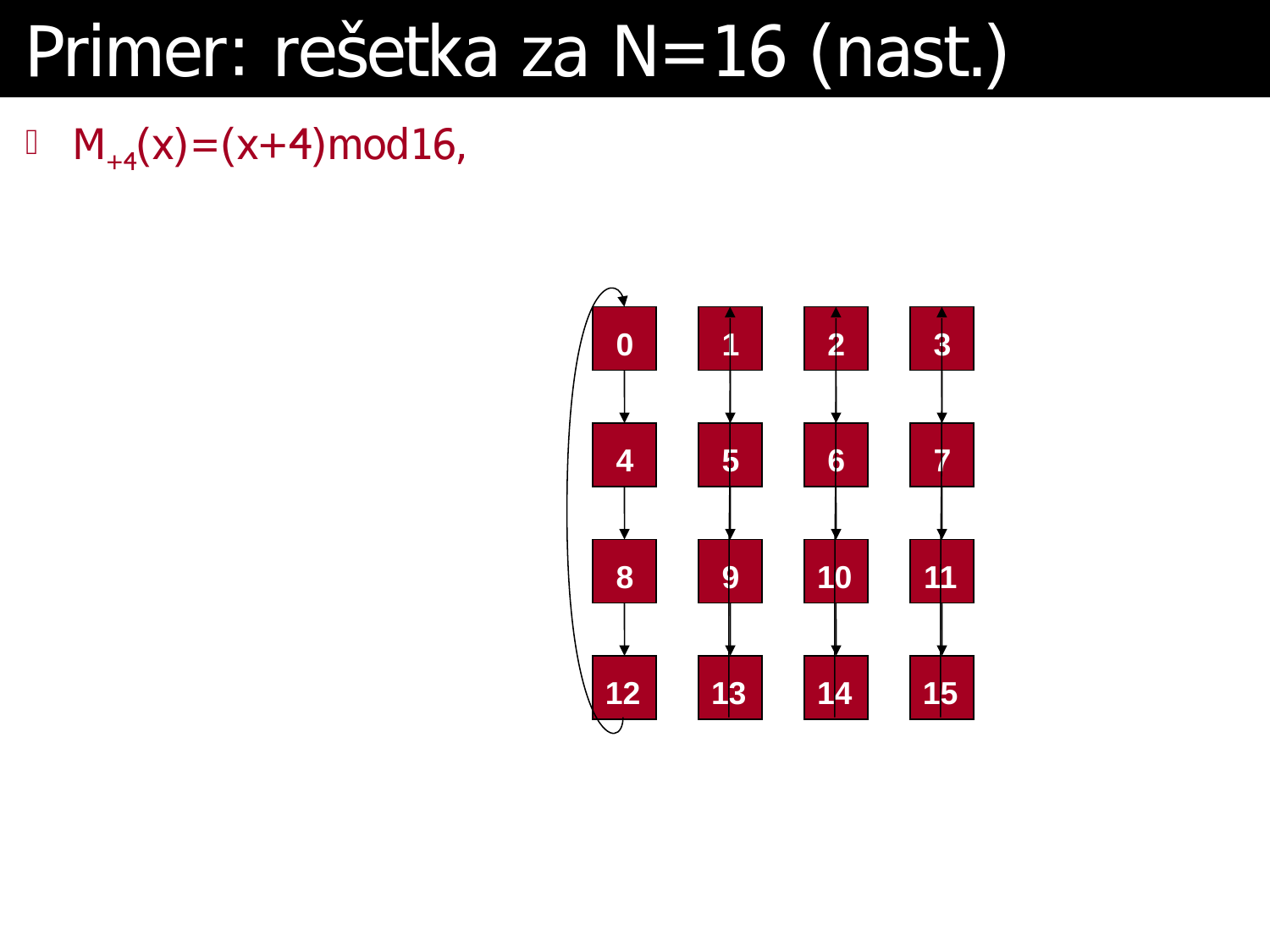

Primer: rešetka za N=16 (nast.)
M+4(x)=(x+4)mod16,

0
1
2
3

4
5
6
7

8
9
10
11

12
13
14
15